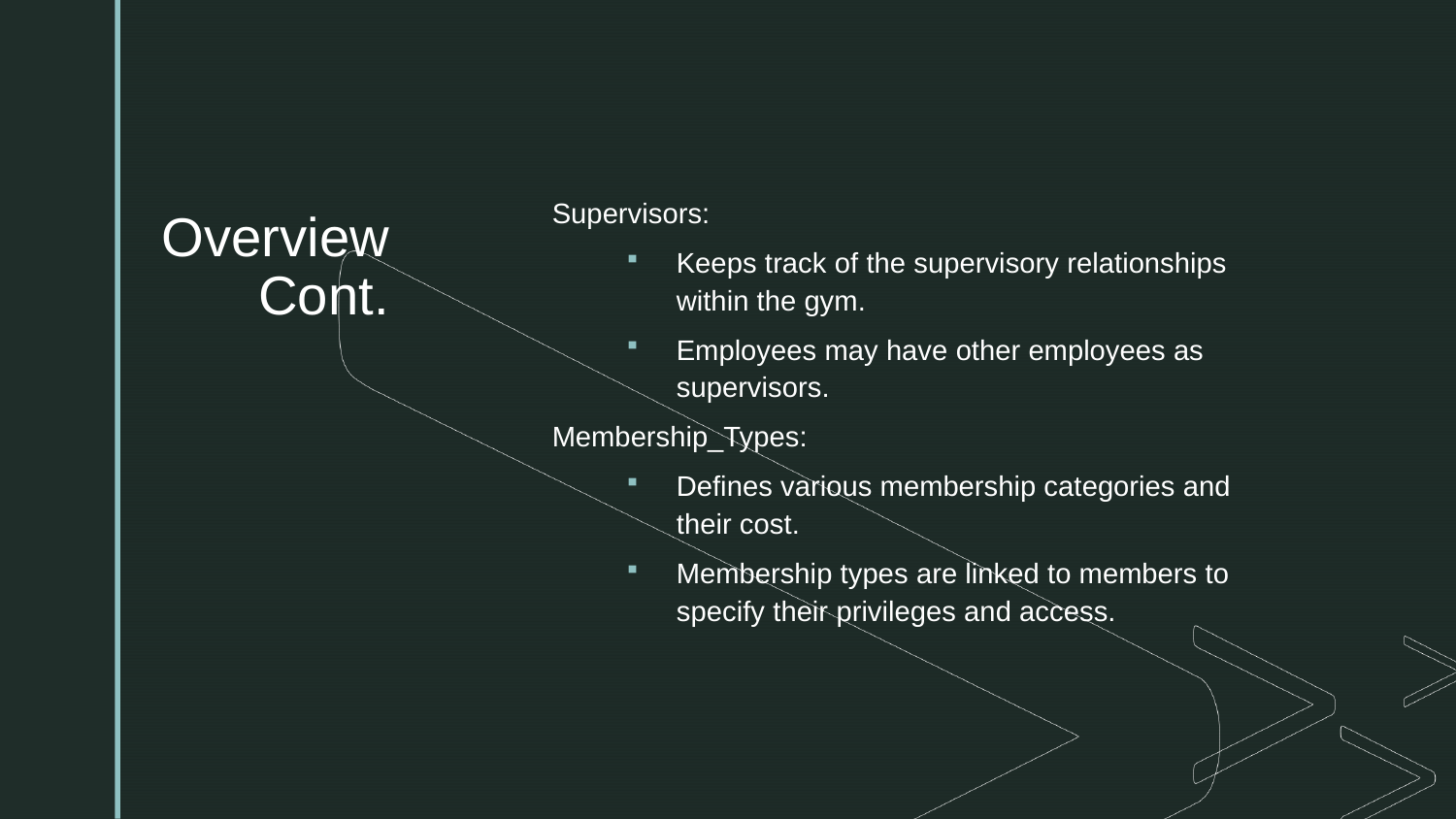

# Overview Cont.
Supervisors:
Keeps track of the supervisory relationships within the gym.
Employees may have other employees as supervisors.
Membership_Types:
Defines various membership categories and their cost.
Membership types are linked to members to specify their privileges and access.